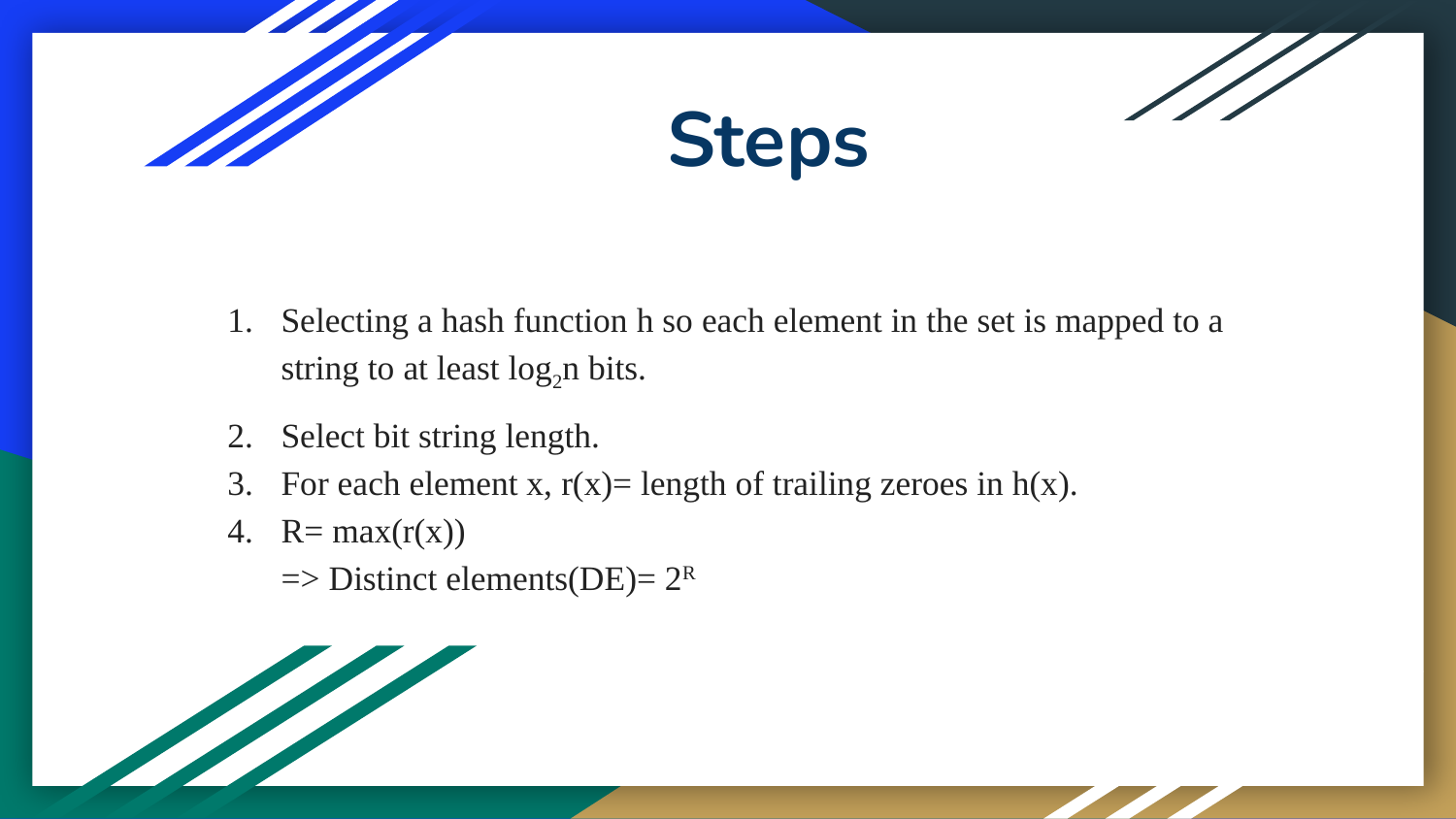

# Steps
Selecting a hash function h so each element in the set is mapped to a string to at least log2n bits.
Select bit string length.
For each element x, r(x)= length of trailing zeroes in h(x).
R= max(r(x))
=> Distinct elements(DE)= 2R